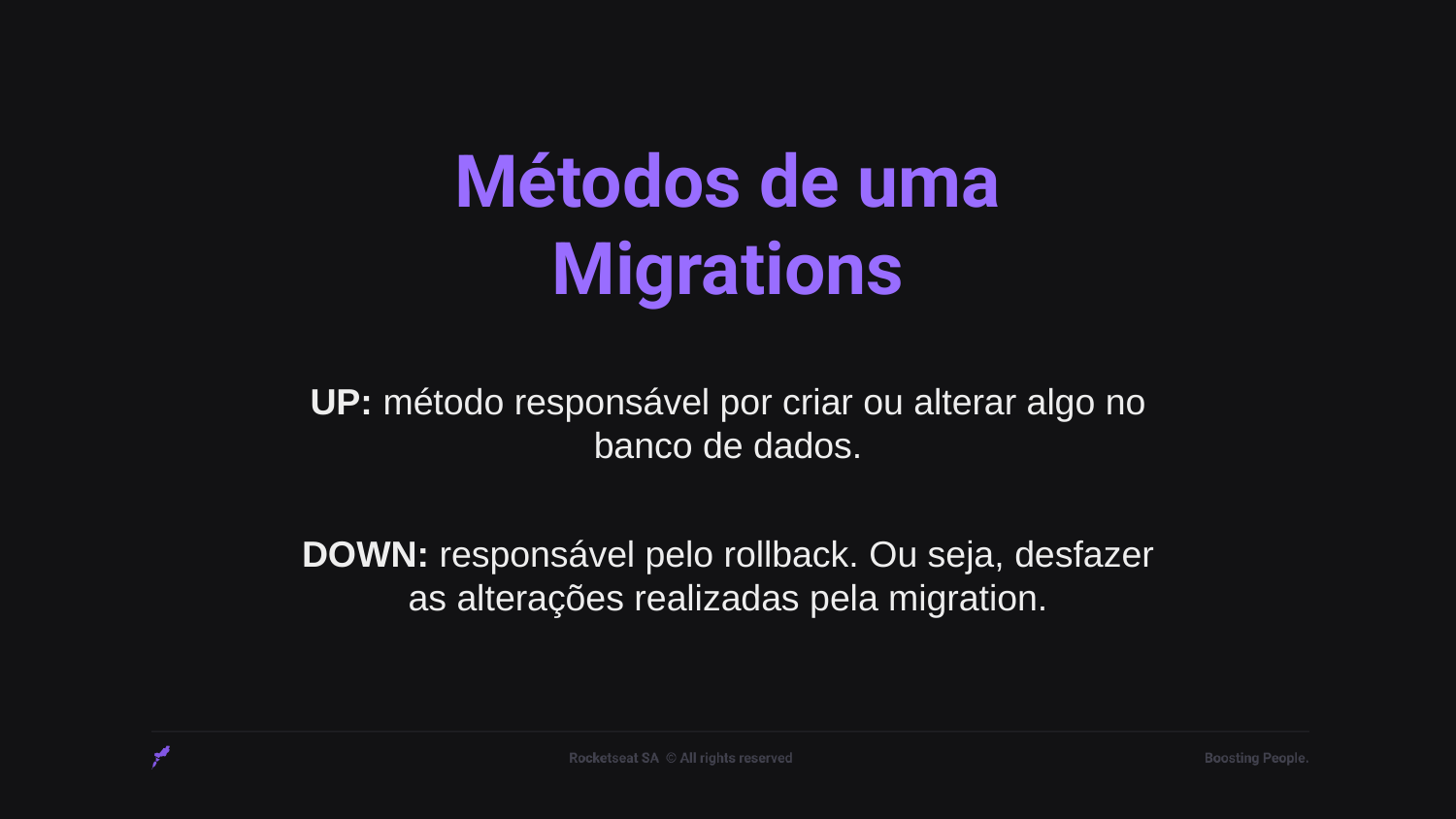

# Métodos de uma Migrations
UP: método responsável por criar ou alterar algo no banco de dados.
DOWN: responsável pelo rollback. Ou seja, desfazer as alterações realizadas pela migration.